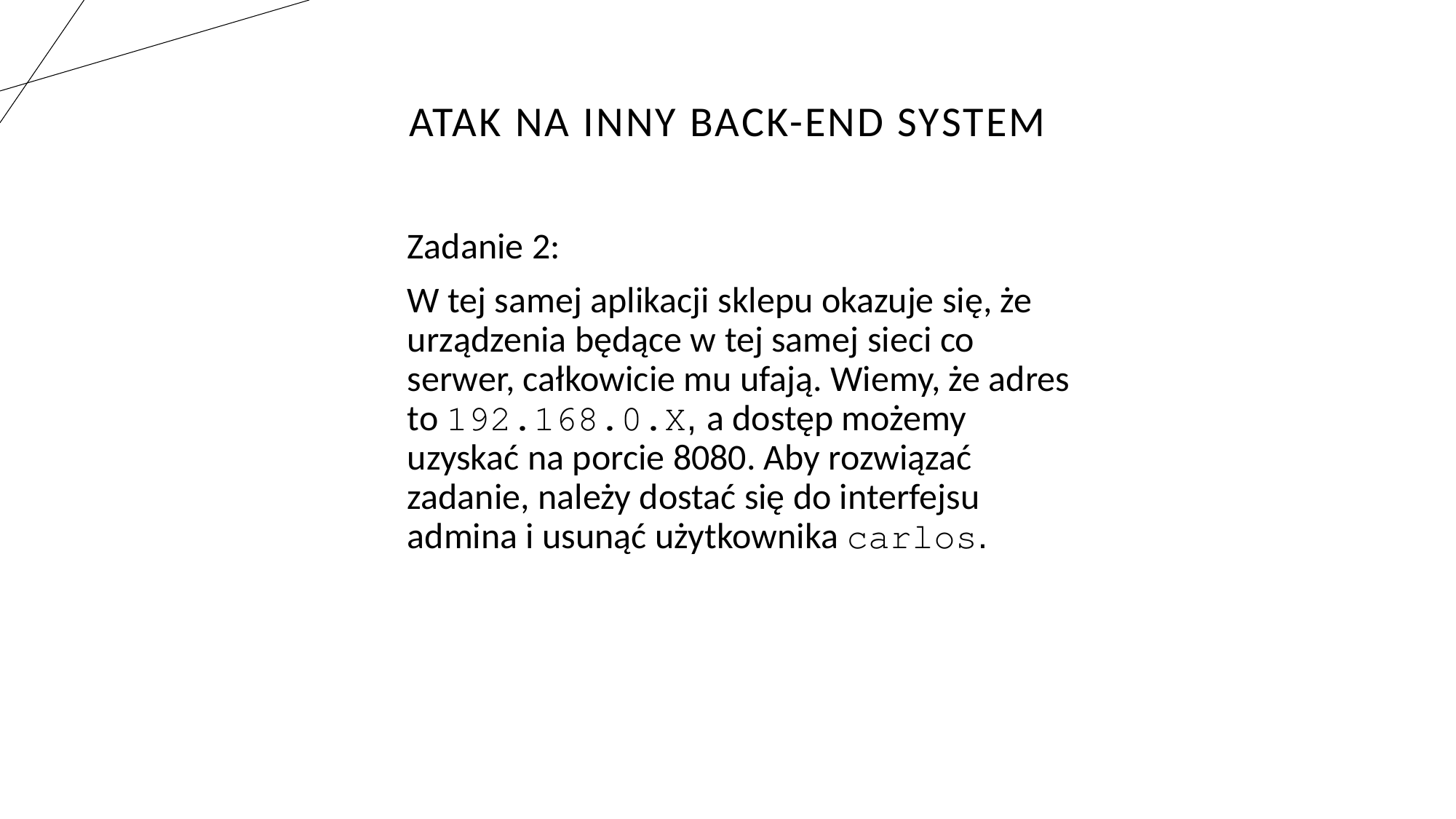

# Atak na inny back-end system
Zadanie 2:
W tej samej aplikacji sklepu okazuje się, że urządzenia będące w tej samej sieci co serwer, całkowicie mu ufają. Wiemy, że adres to 192.168.0.X, a dostęp możemy uzyskać na porcie 8080. Aby rozwiązać zadanie, należy dostać się do interfejsu admina i usunąć użytkownika carlos.